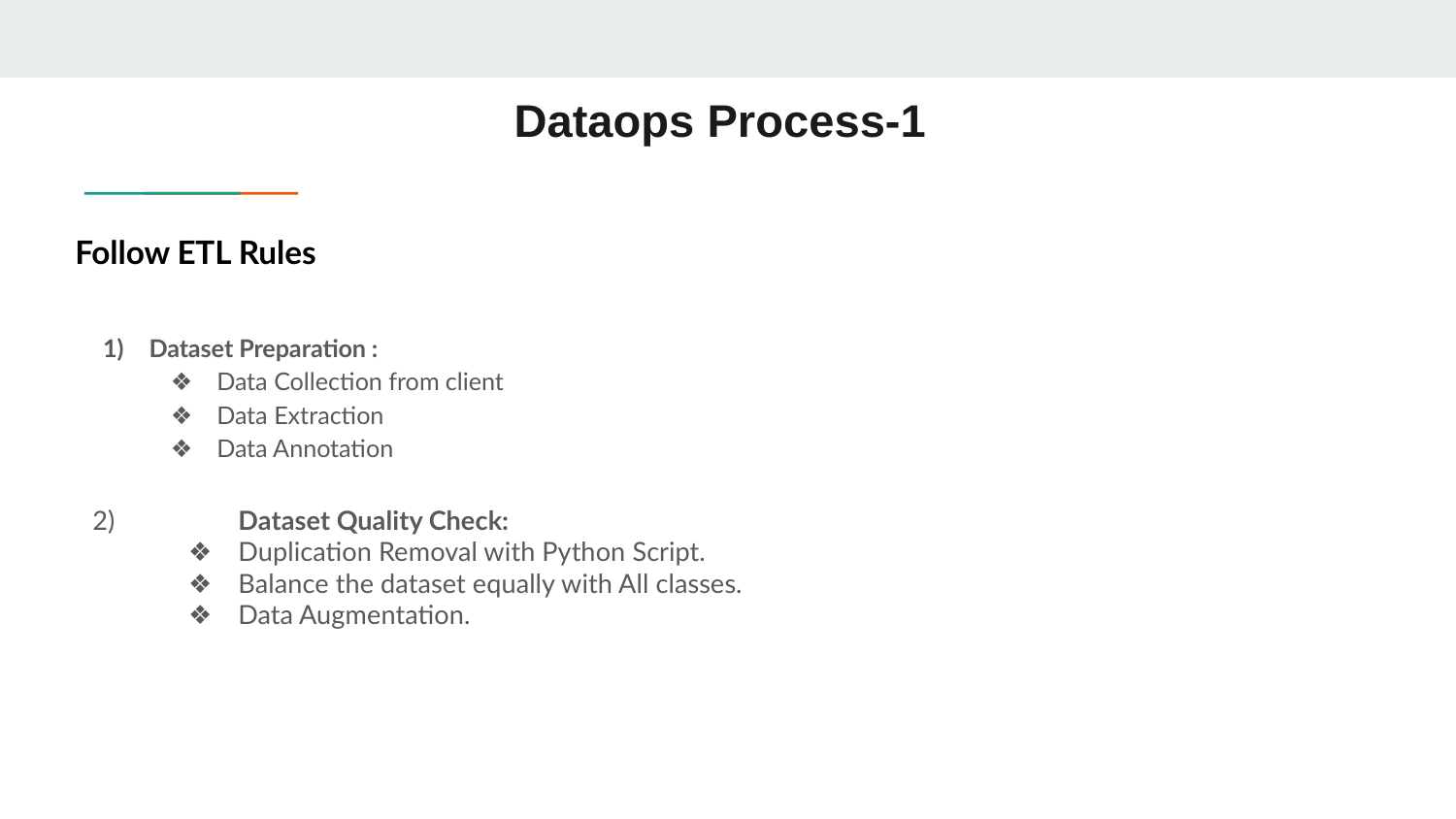

# Dataops Process-1
Follow ETL Rules
Dataset Preparation :
Data Collection from client
Data Extraction
Data Annotation
2)	Dataset Quality Check:
Duplication Removal with Python Script.
Balance the dataset equally with All classes.
Data Augmentation.